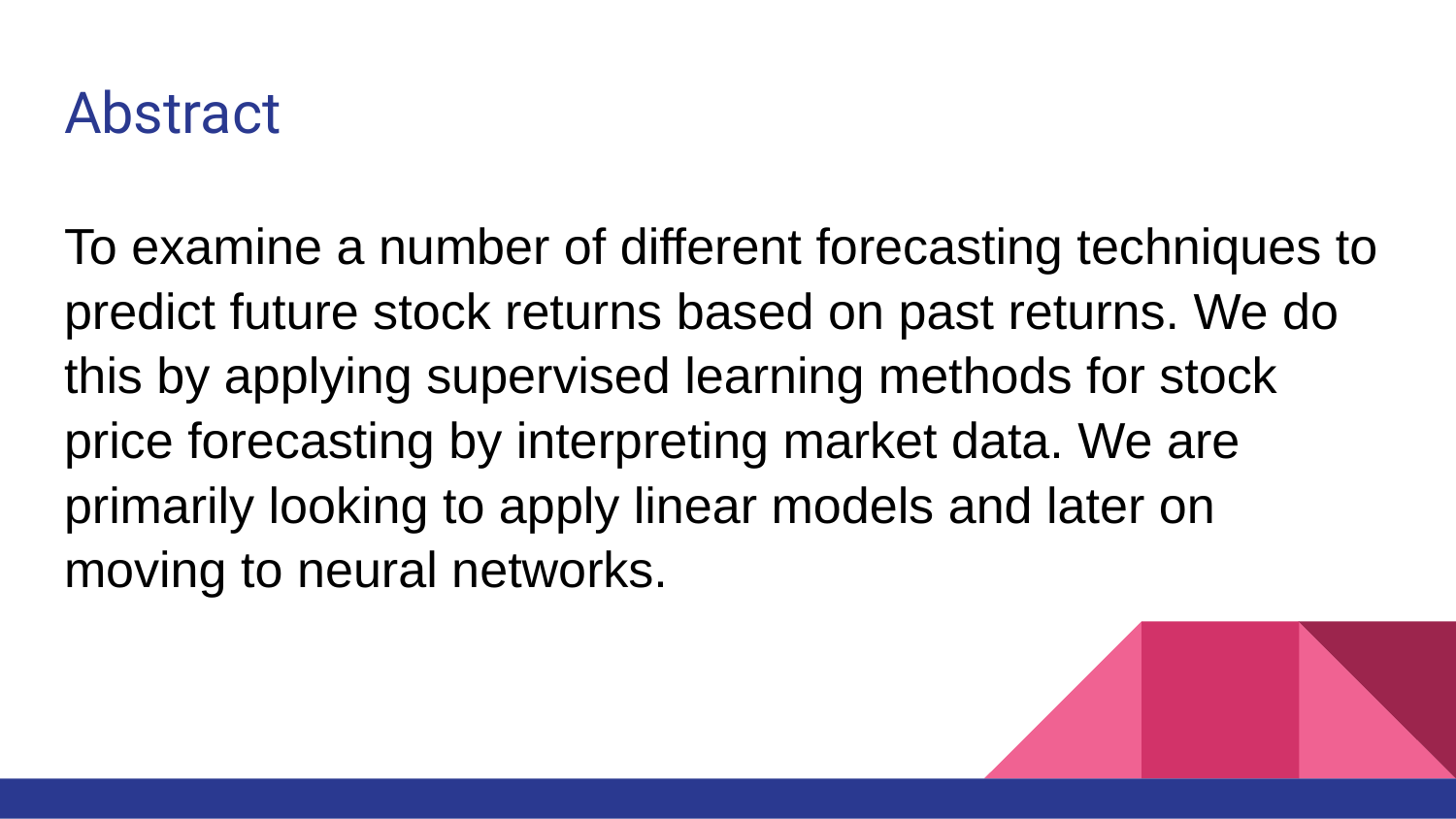

# Abstract
To examine a number of different forecasting techniques to predict future stock returns based on past returns. We do this by applying supervised learning methods for stock price forecasting by interpreting market data. We are primarily looking to apply linear models and later on moving to neural networks.